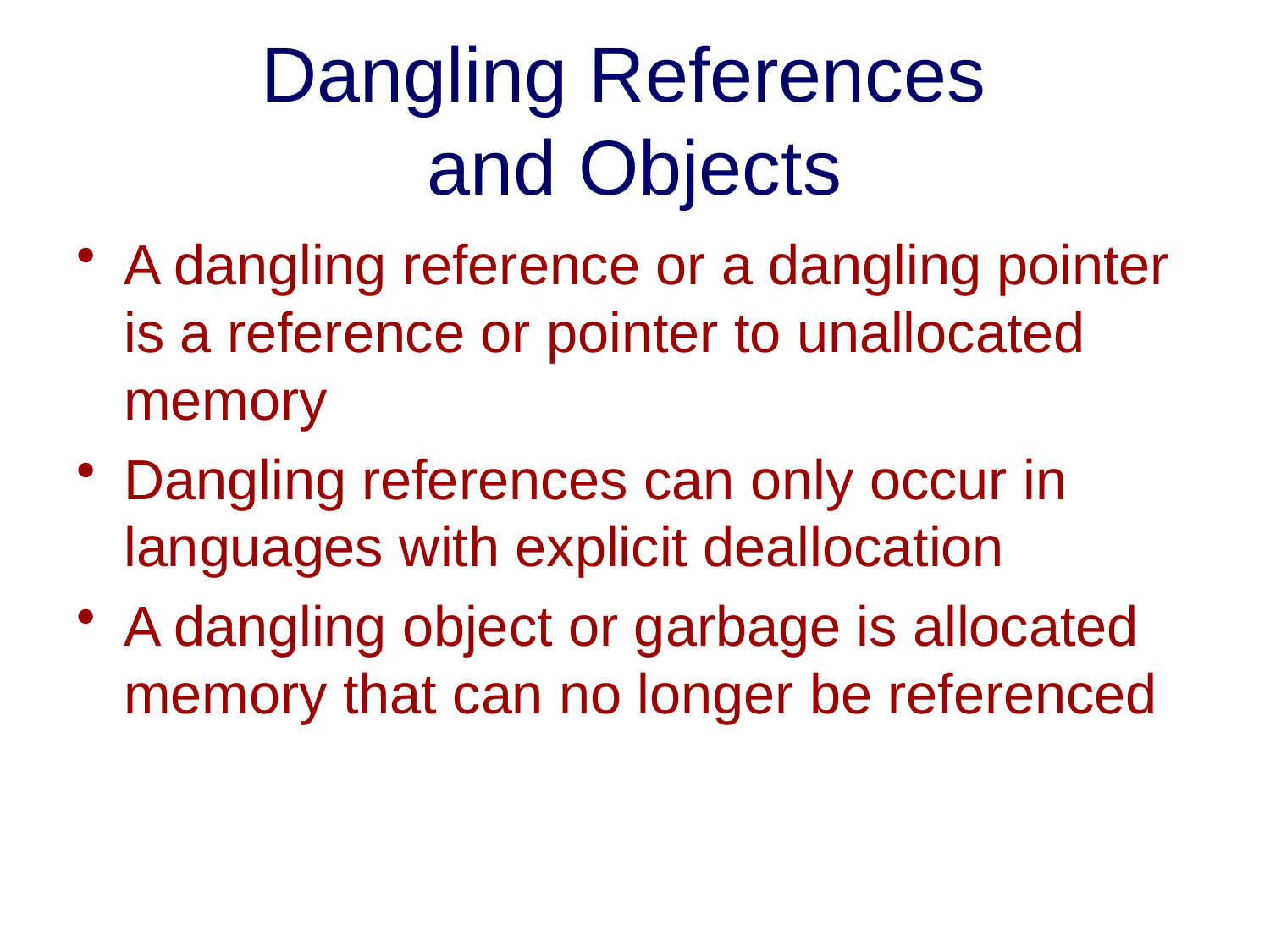

# Dangling References and Objects
A dangling reference or a dangling pointer is a reference or pointer to unallocated memory
Dangling references can only occur in languages with explicit deallocation
A dangling object or garbage is allocated memory that can no longer be referenced